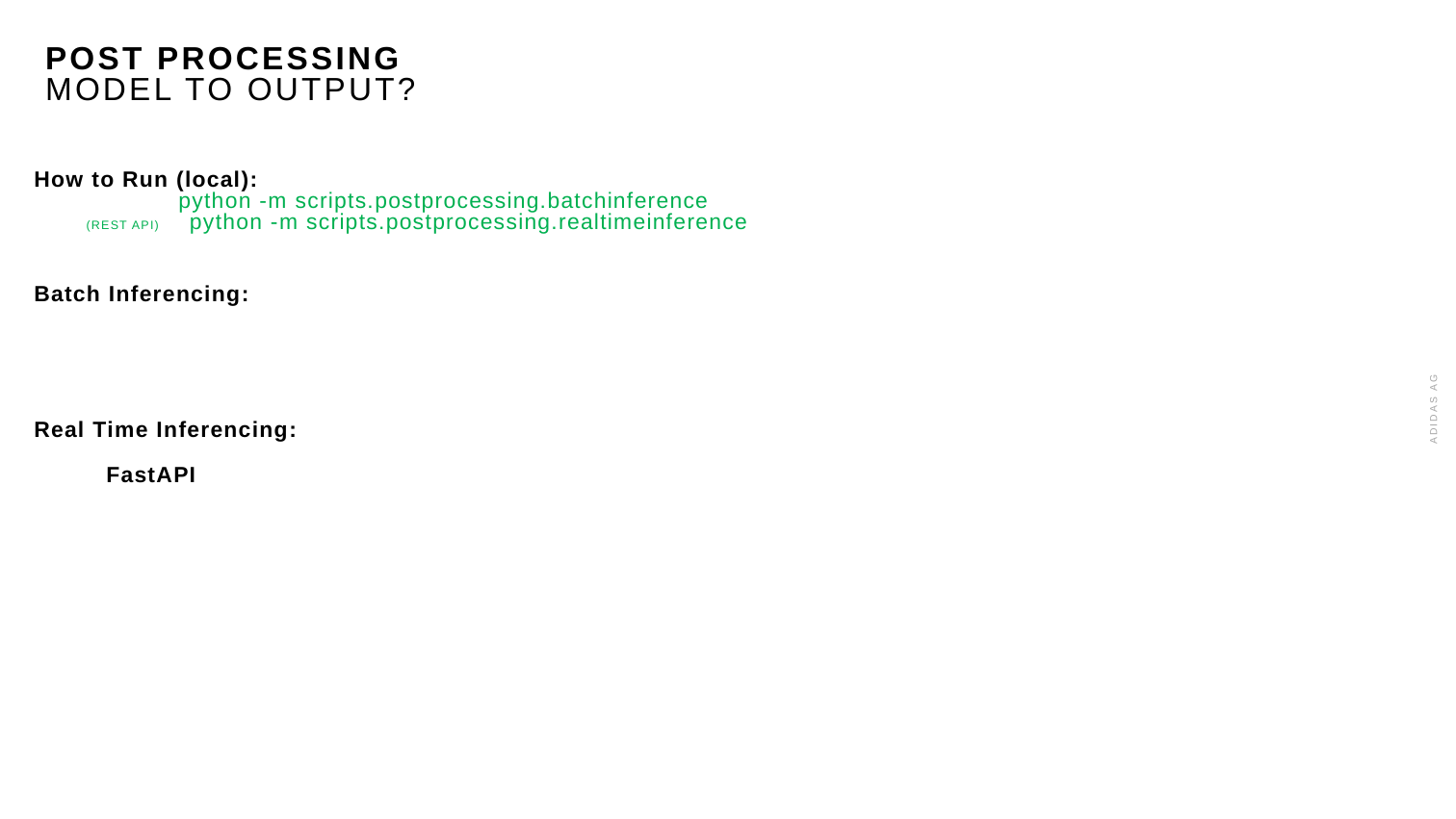

# POST processing
Model to output?
How to Run (local):
	python -m scripts.postprocessing.batchinference
       (REST API)    python -m scripts.postprocessing.realtimeinference
Batch Inferencing:

Real Time Inferencing:
FastAPI

Adidas AG
8